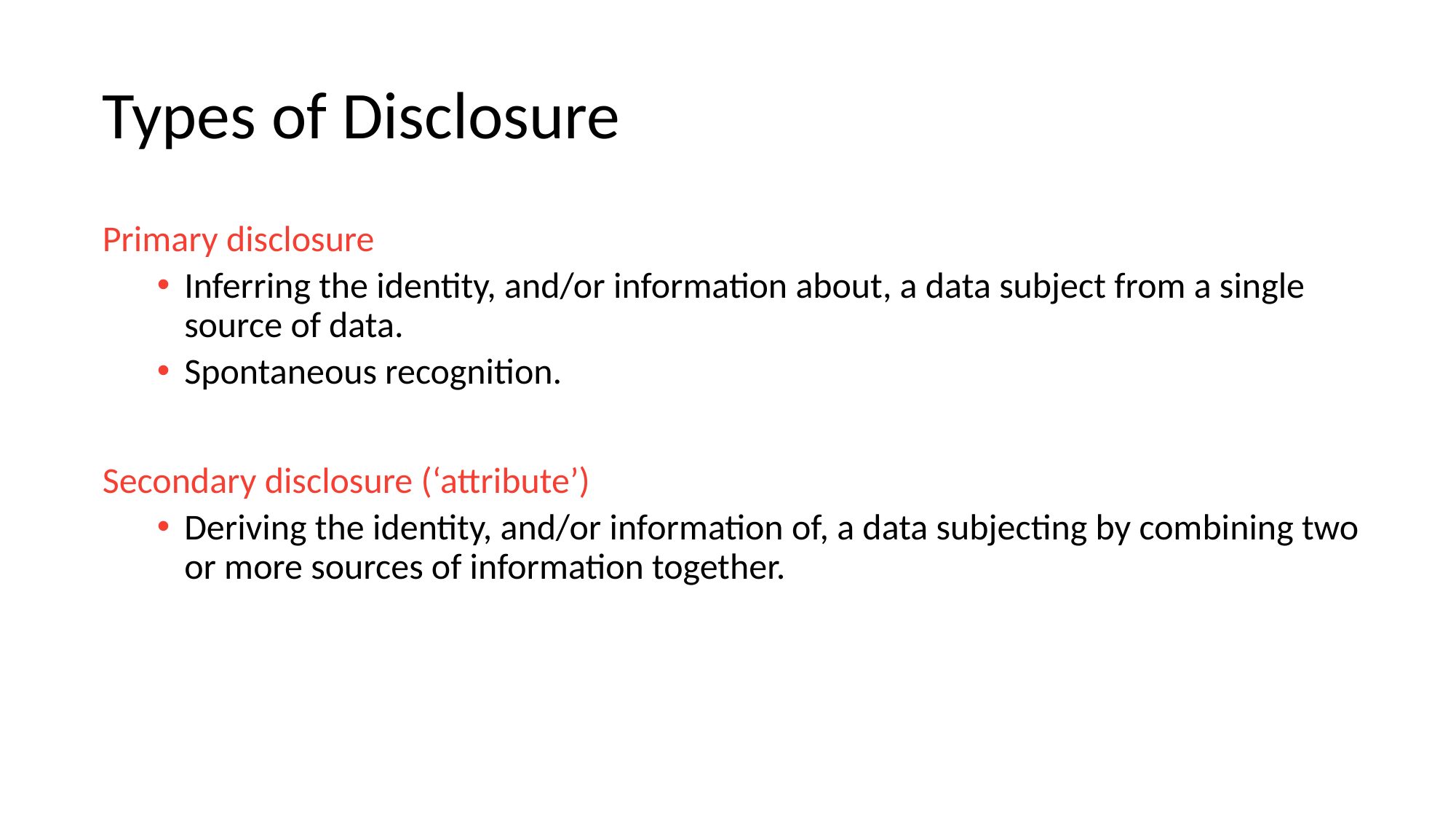

# Types of Disclosure
Primary disclosure
Inferring the identity, and/or information about, a data subject from a single source of data.
Spontaneous recognition.

Secondary disclosure (‘attribute’)
Deriving the identity, and/or information of, a data subjecting by combining two or more sources of information together.